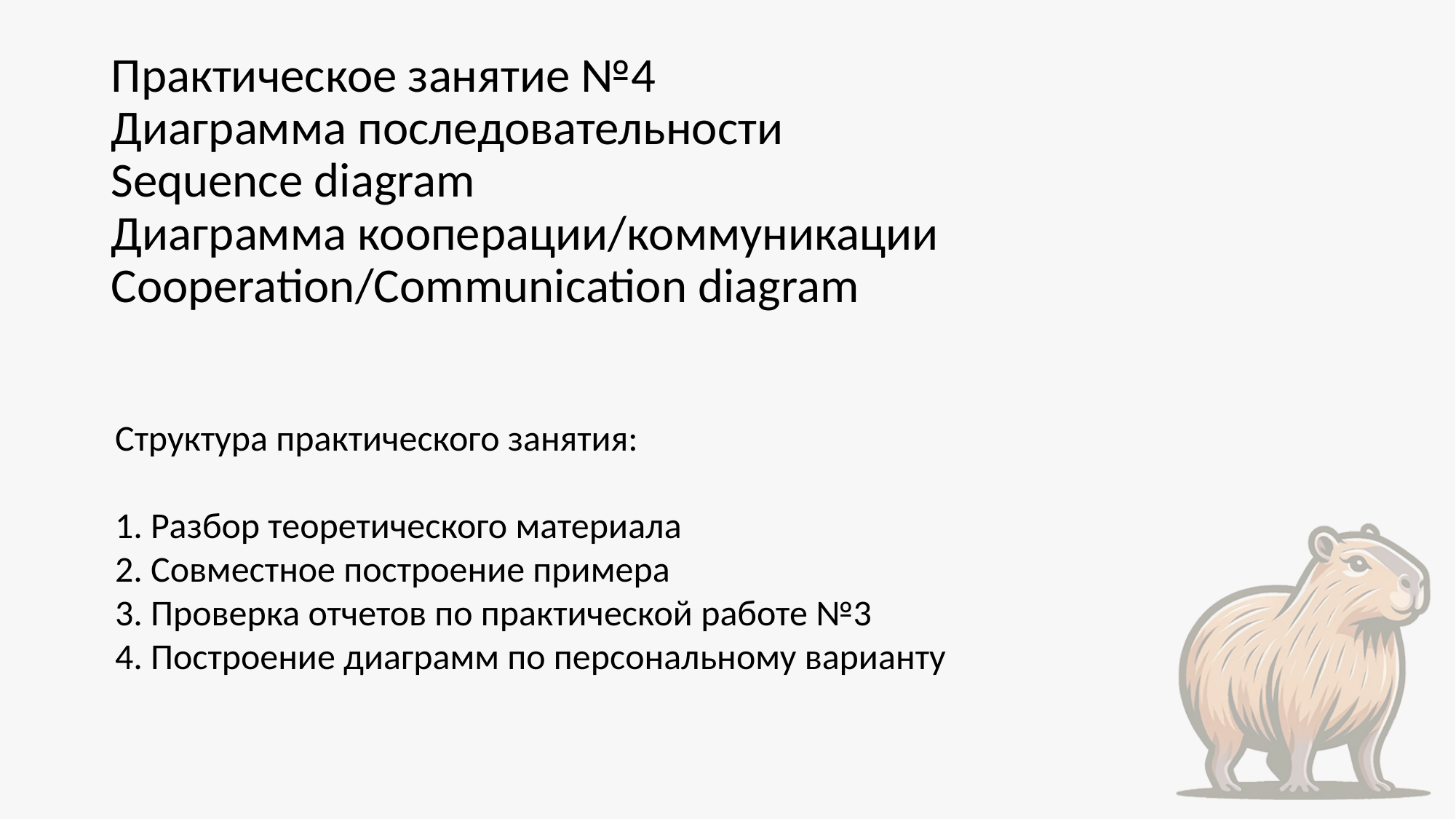

# Практическое занятие №4 Диаграмма последовательности Sequence diagram Диаграмма кооперации/коммуникации Cooperation/Communication diagram
Структура практического занятия:
1. Разбор теоретического материала
2. Совместное построение примера
3. Проверка отчетов по практической работе №3
4. Построение диаграмм по персональному варианту